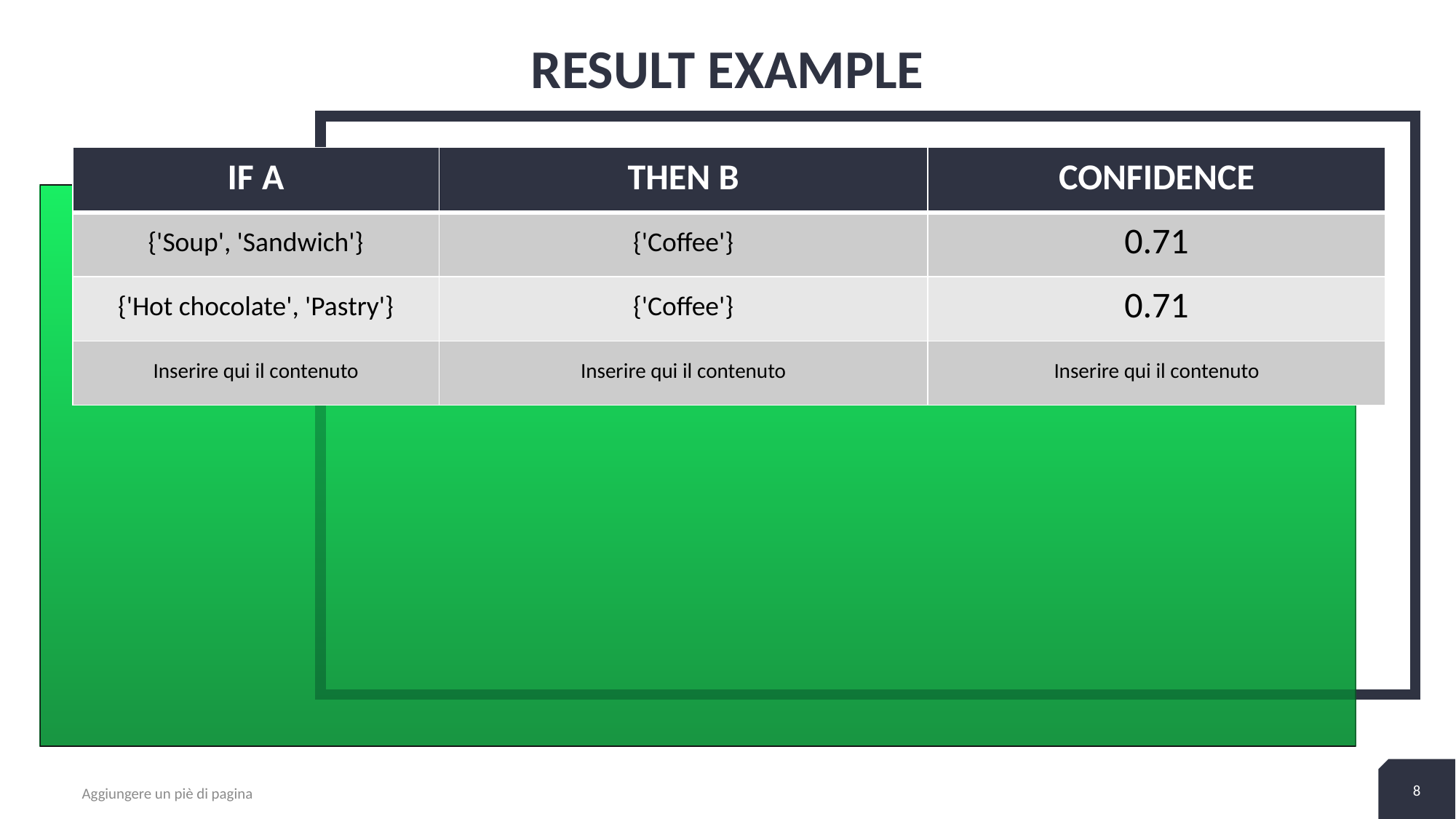

# Result example

| IF A | THEN B | CONFIDENCE |
| --- | --- | --- |
| {'Soup', 'Sandwich'} | {'Coffee'} | 0.71 |
| {'Hot chocolate', 'Pastry'} | {'Coffee'} | 0.71 |
| Inserire qui il contenuto | Inserire qui il contenuto | Inserire qui il contenuto |
2

+

8
Aggiungere un piè di pagina